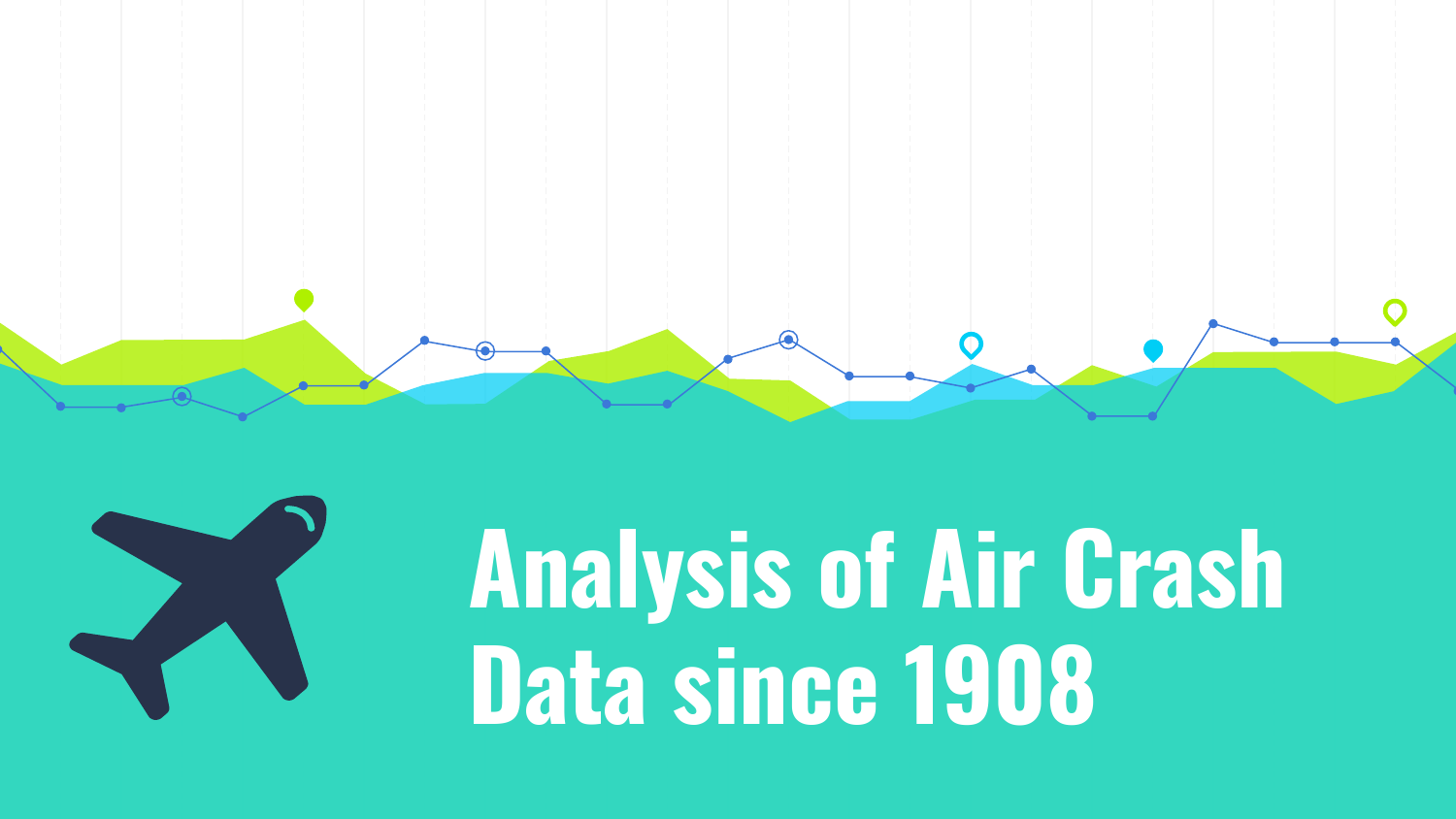

# Analysis of Air Crash Data since 1908